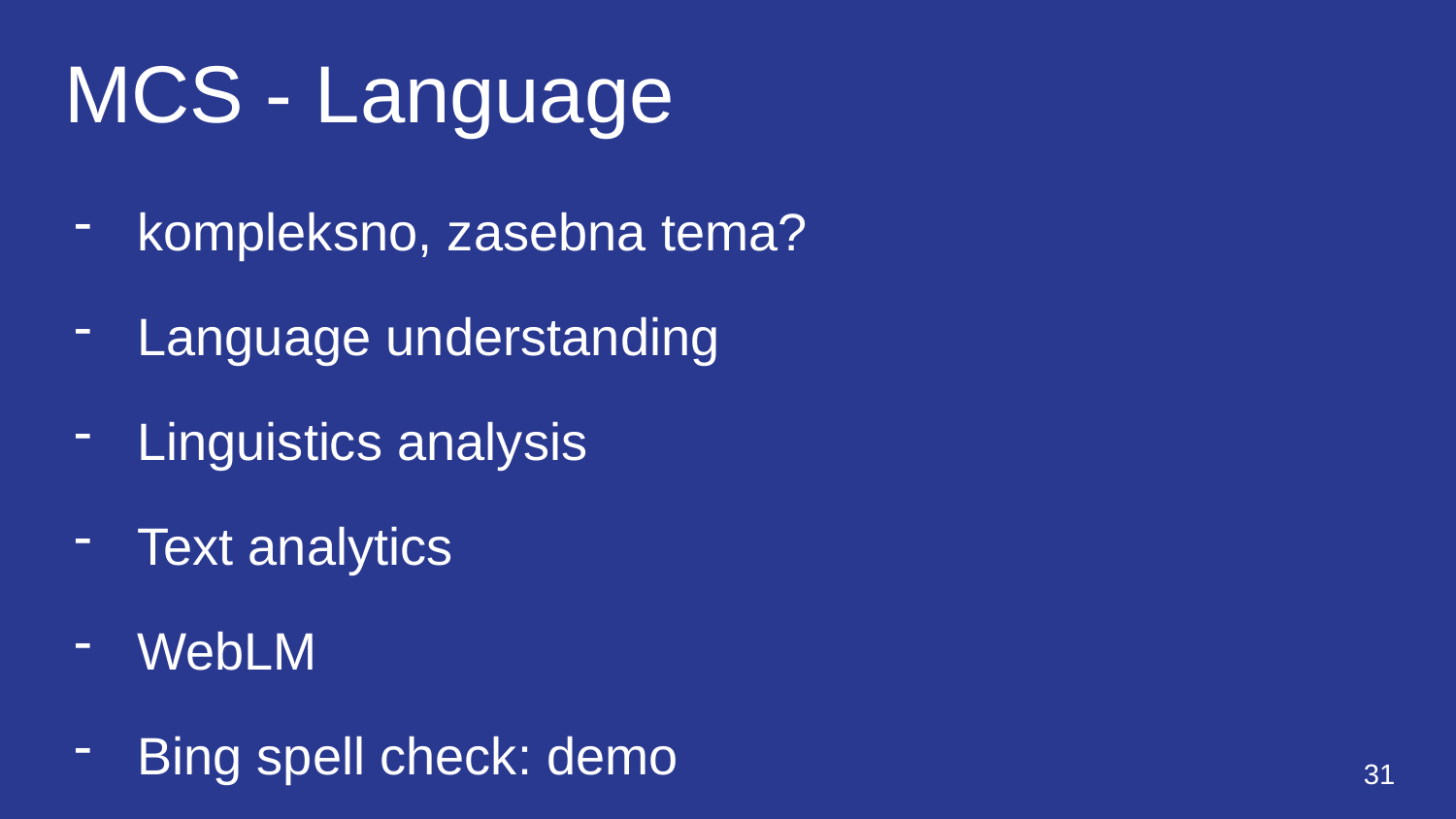

# MCS - Language

kompleksno, zasebna tema?
Language understanding
Linguistics analysis
Text analytics
WebLM
Bing spell check: demo
Translator: demo https://github.com/MicrosoftTranslator/SpeechTranslator
31